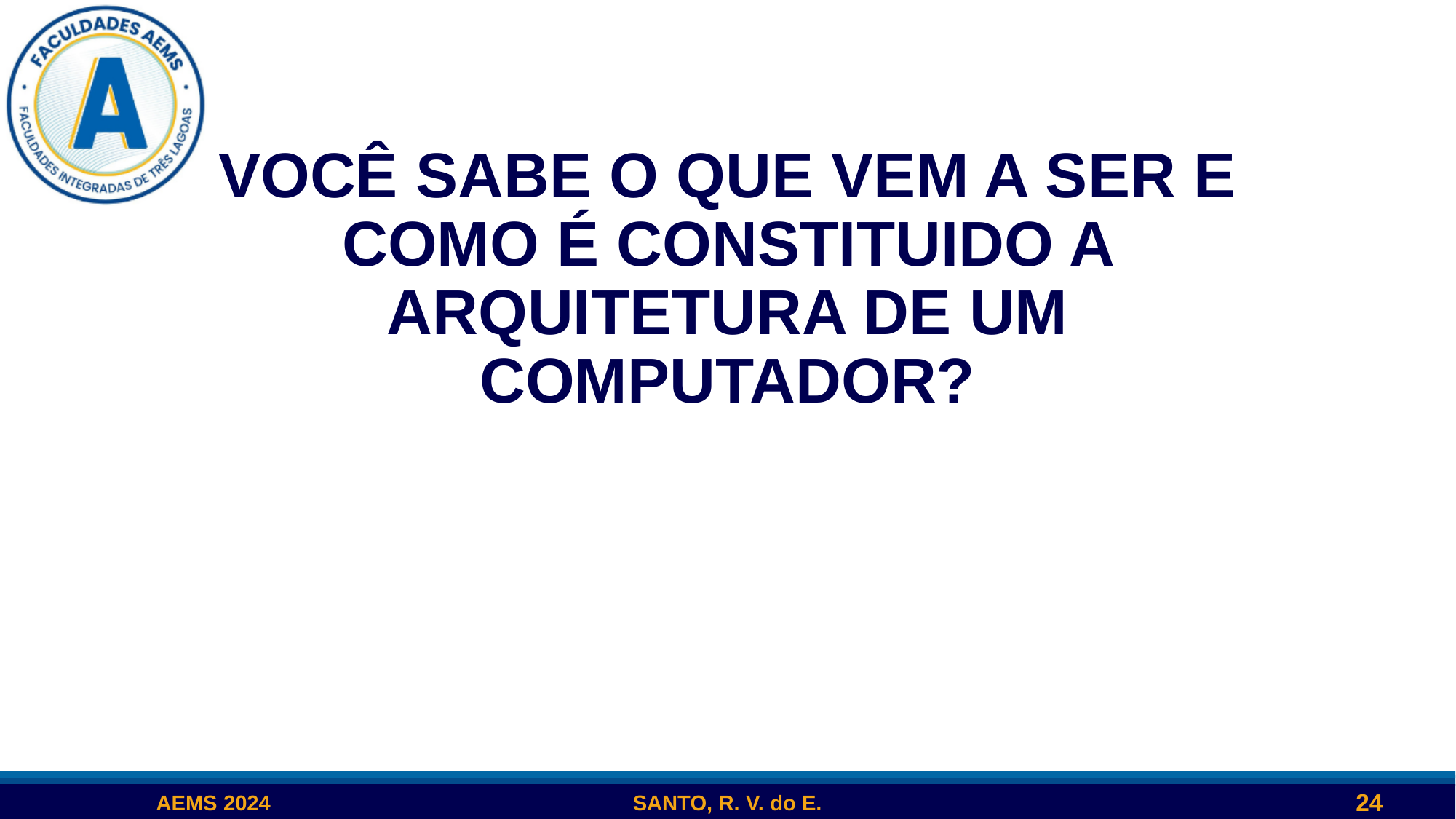

# VOCÊ SABE O QUE VEM A SER E COMO É CONSTITUIDO A ARQUITETURA DE UM COMPUTADOR?

24
AEMS 2024
SANTO, R. V. do E.